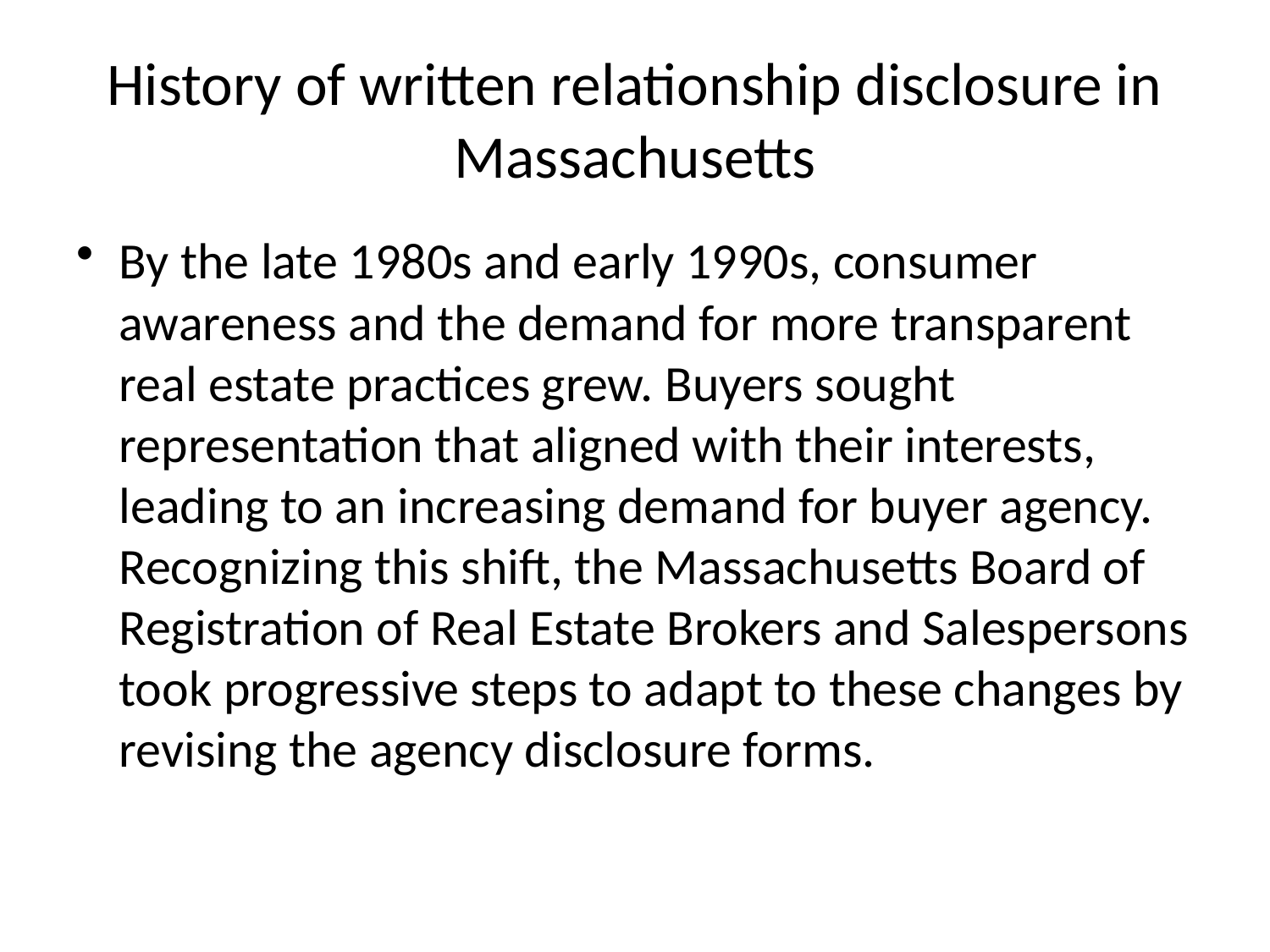

# History of written relationship disclosure in Massachusetts

By the late 1980s and early 1990s, consumer awareness and the demand for more transparent real estate practices grew. Buyers sought representation that aligned with their interests, leading to an increasing demand for buyer agency. Recognizing this shift, the Massachusetts Board of Registration of Real Estate Brokers and Salespersons took progressive steps to adapt to these changes by revising the agency disclosure forms.